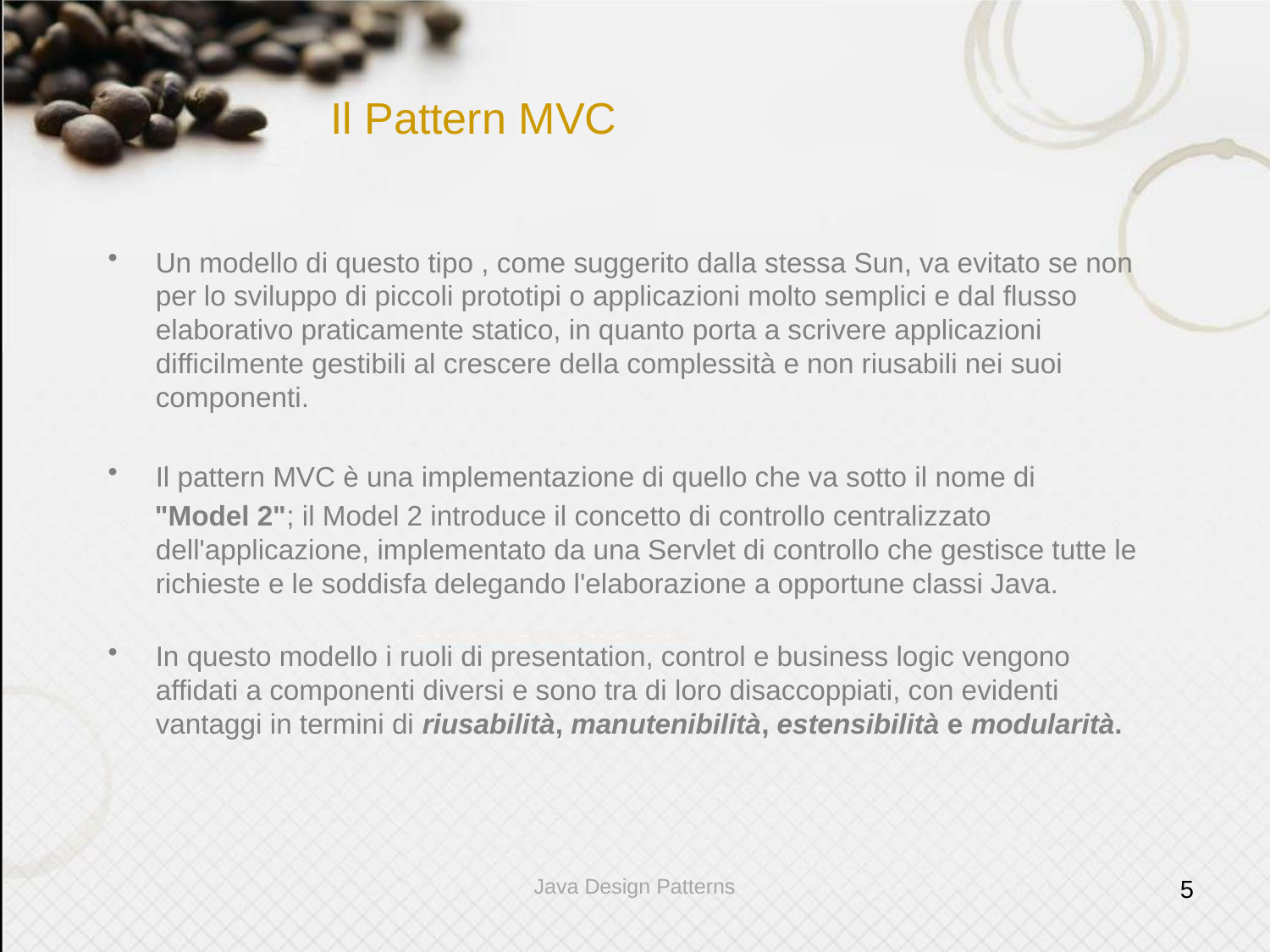

# Il Pattern MVC
Un modello di questo tipo , come suggerito dalla stessa Sun, va evitato se non per lo sviluppo di piccoli prototipi o applicazioni molto semplici e dal flusso elaborativo praticamente statico, in quanto porta a scrivere applicazioni difficilmente gestibili al crescere della complessità e non riusabili nei suoi componenti.

Il pattern MVC è una implementazione di quello che va sotto il nome di
      "Model 2"; il Model 2 introduce il concetto di controllo centralizzato dell'applicazione, implementato da una Servlet di controllo che gestisce tutte le richieste e le soddisfa delegando l'elaborazione a opportune classi Java.
In questo modello i ruoli di presentation, control e business logic vengono affidati a componenti diversi e sono tra di loro disaccoppiati, con evidenti vantaggi in termini di riusabilità, manutenibilità, estensibilità e modularità.
Java Design Patterns
5